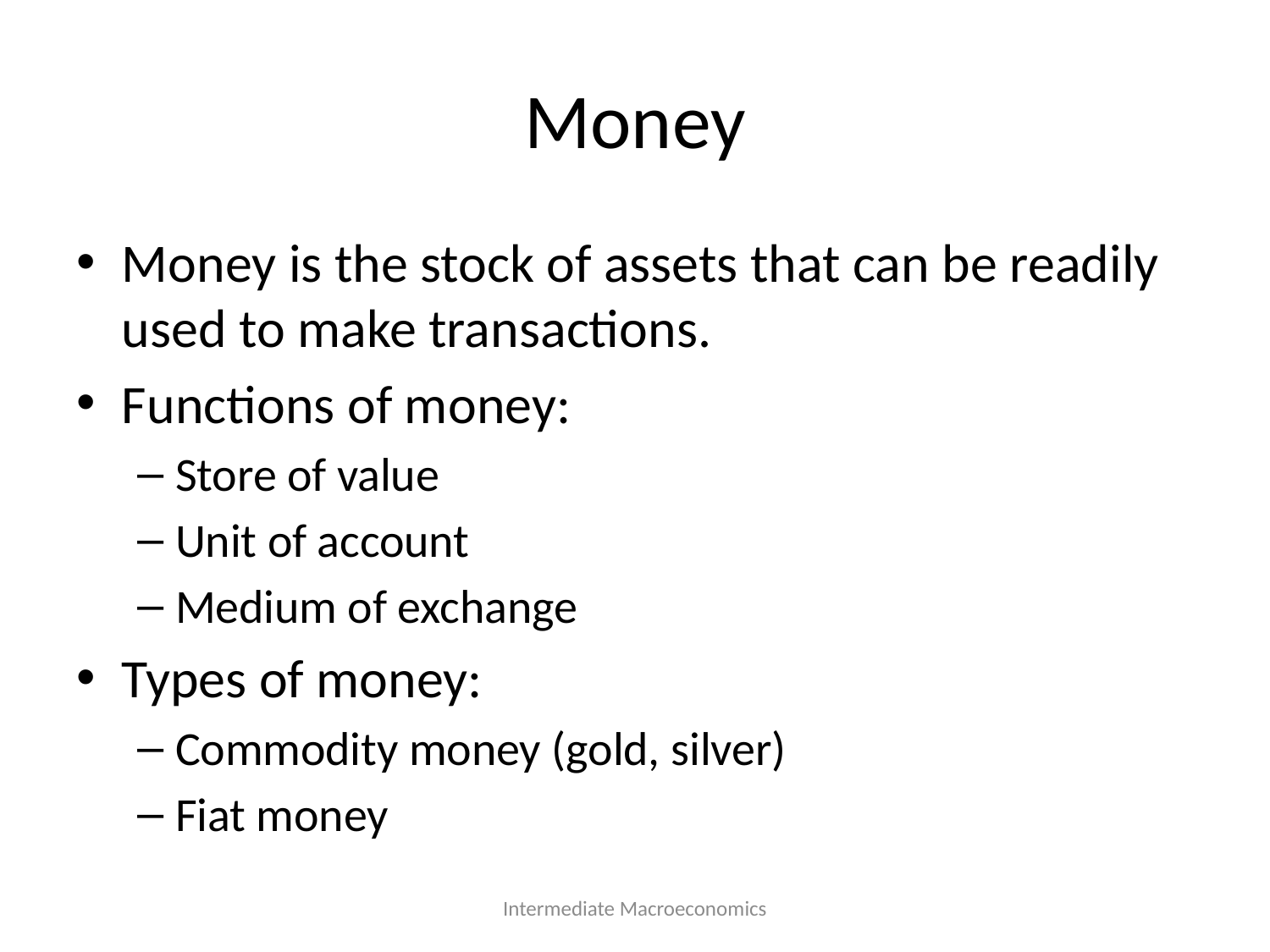

# Money
Money is the stock of assets that can be readily used to make transactions.
Functions of money:
Store of value
Unit of account
Medium of exchange
Types of money:
Commodity money (gold, silver)
Fiat money
Intermediate Macroeconomics